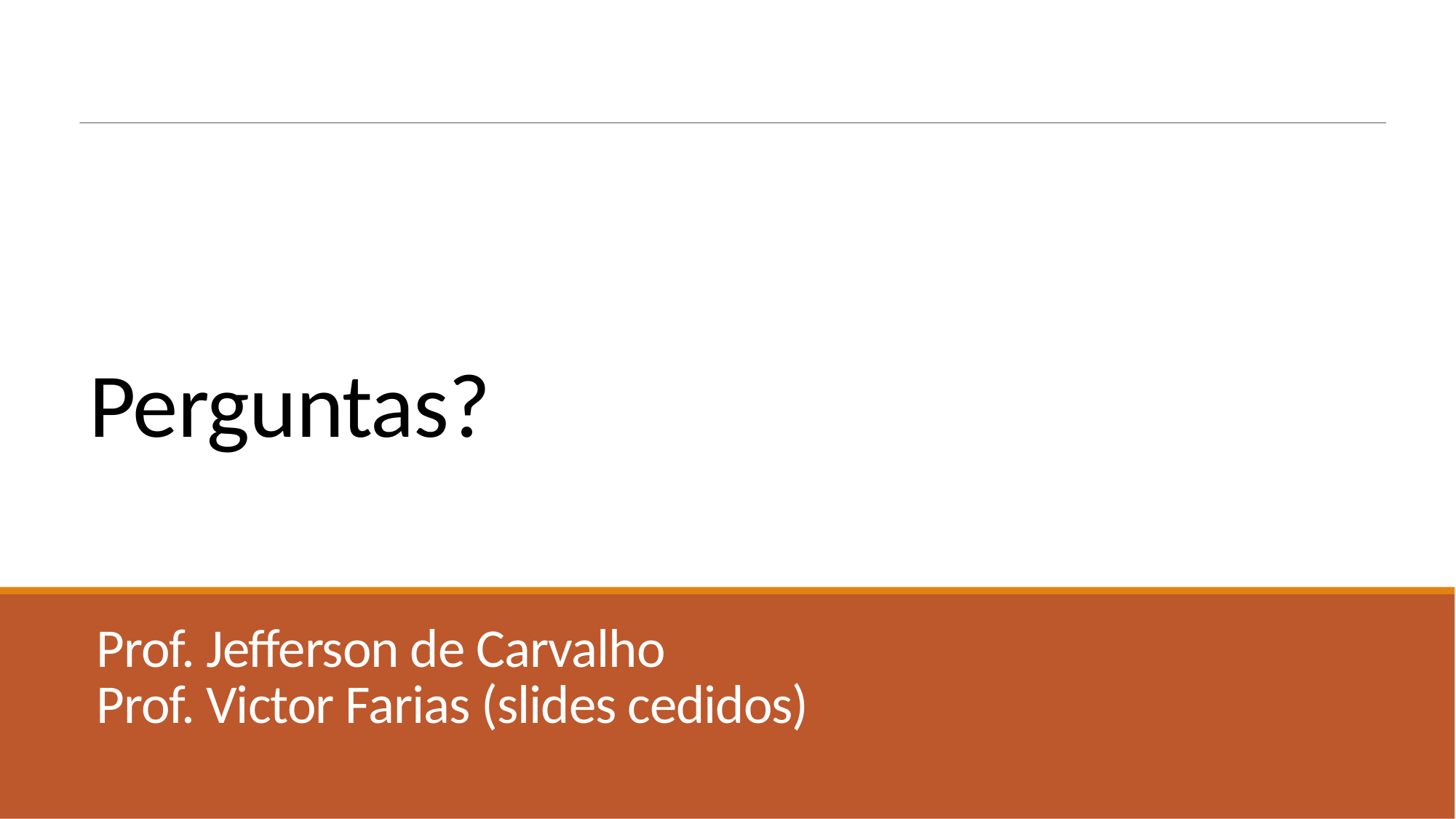

Perguntas?
Prof. Jefferson de Carvalho
Prof. Victor Farias (slides cedidos)